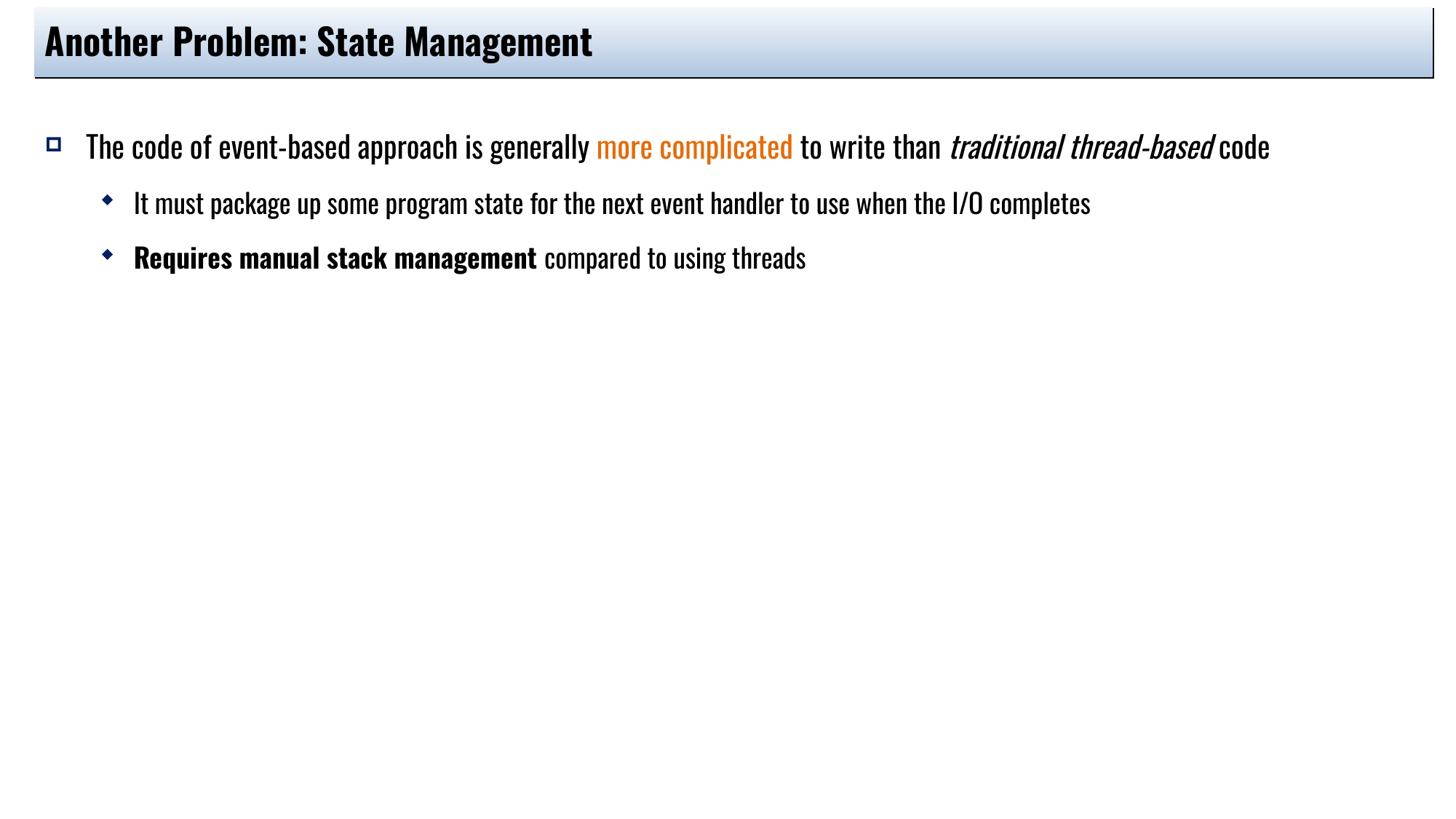

# Another Problem: State Management
The code of event-based approach is generally more complicated to write than traditional thread-based code
It must package up some program state for the next event handler to use when the I/O completes
Requires manual stack management compared to using threads